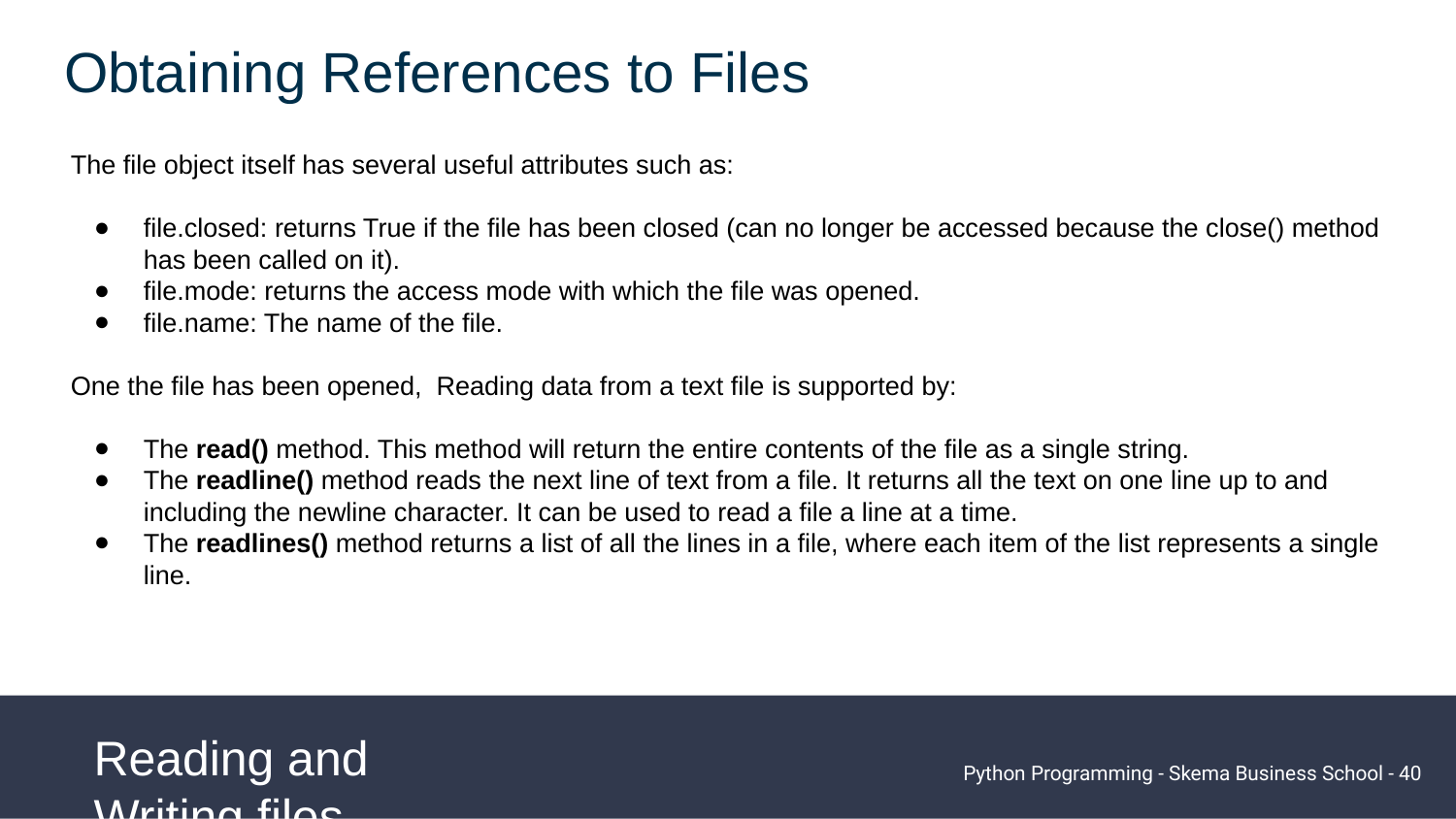

Obtaining References to Files
The file object itself has several useful attributes such as:

file.closed: returns True if the file has been closed (can no longer be accessed because the close() method has been called on it).
file.mode: returns the access mode with which the file was opened.
file.name: The name of the file.

One the file has been opened,  Reading data from a text file is supported by:

The read() method. This method will return the entire contents of the file as a single string.
The readline() method reads the next line of text from a file. It returns all the text on one line up to and including the newline character. It can be used to read a file a line at a time.
The readlines() method returns a list of all the lines in a file, where each item of the list represents a single line.
Reading and Writing files
Python Programming - Skema Business School - 40